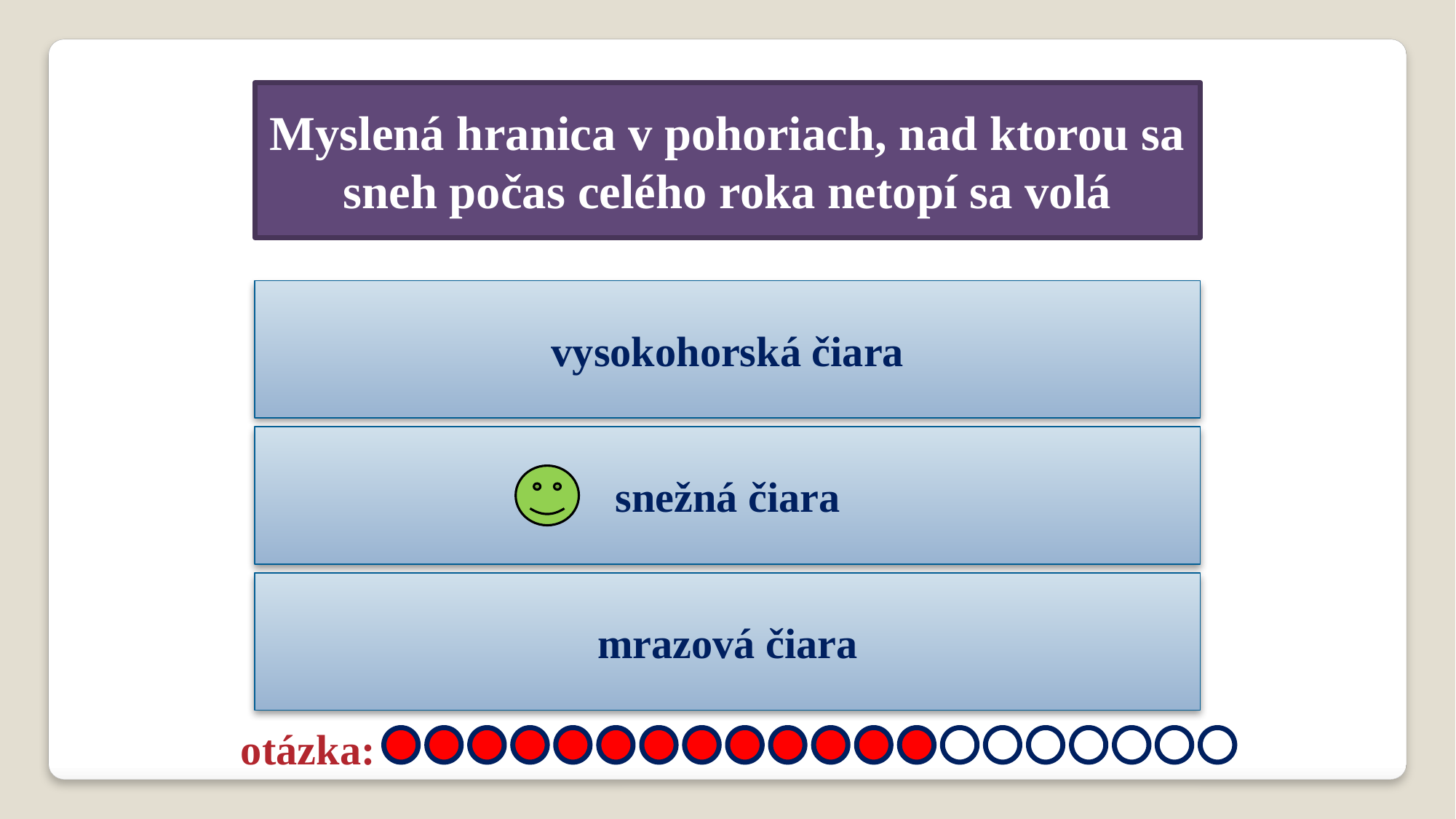

Myslená hranica v pohoriach, nad ktorou sa sneh počas celého roka netopí sa volá
vysokohorská čiara
snežná čiara

mrazová čiara
otázka: